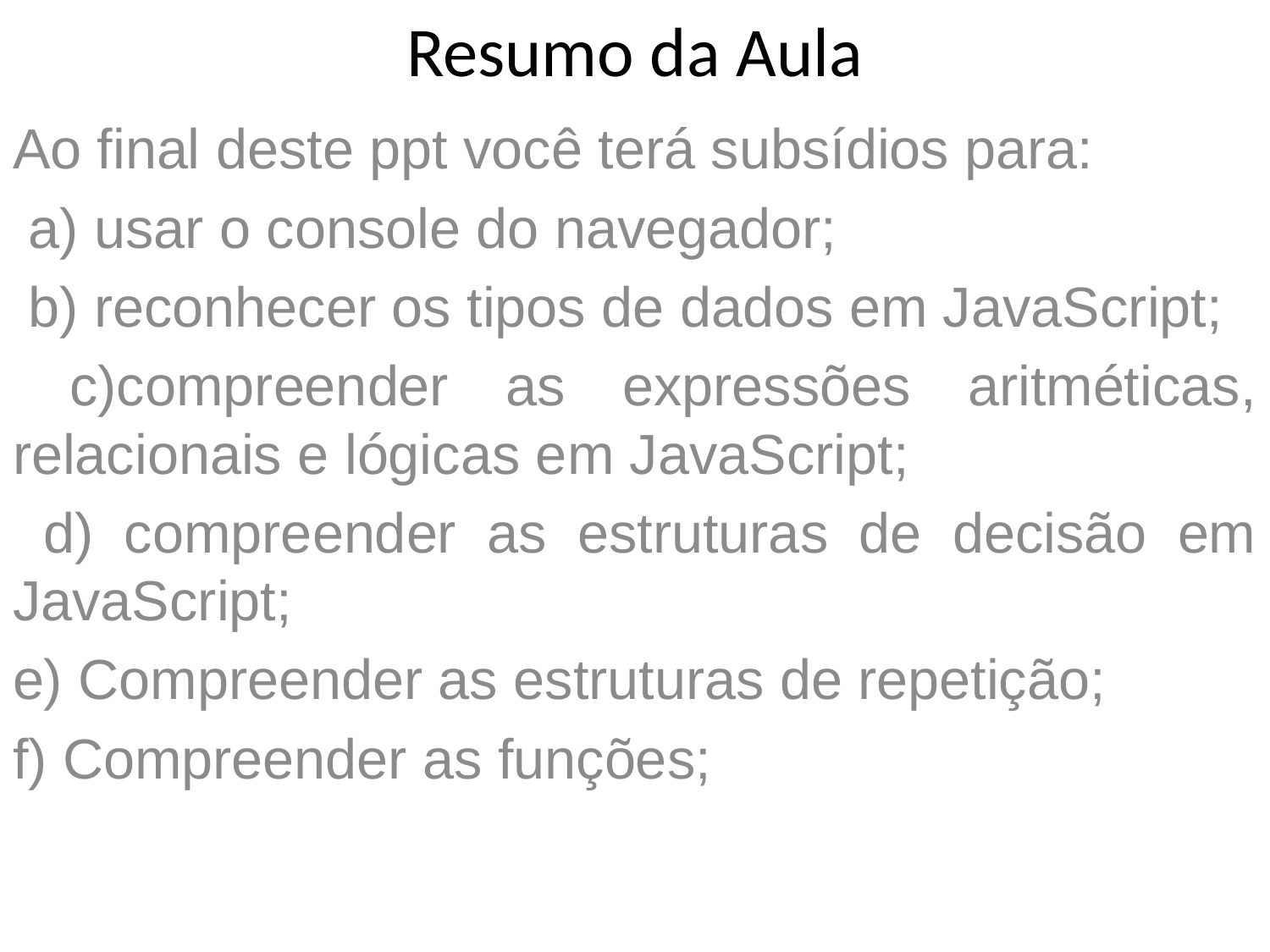

# Resumo da Aula
Ao final deste ppt você terá subsídios para:
 a) usar o console do navegador;
 b) reconhecer os tipos de dados em JavaScript;
 c)compreender as expressões aritméticas, relacionais e lógicas em JavaScript;
 d) compreender as estruturas de decisão em JavaScript;
e) Compreender as estruturas de repetição;
f) Compreender as funções;